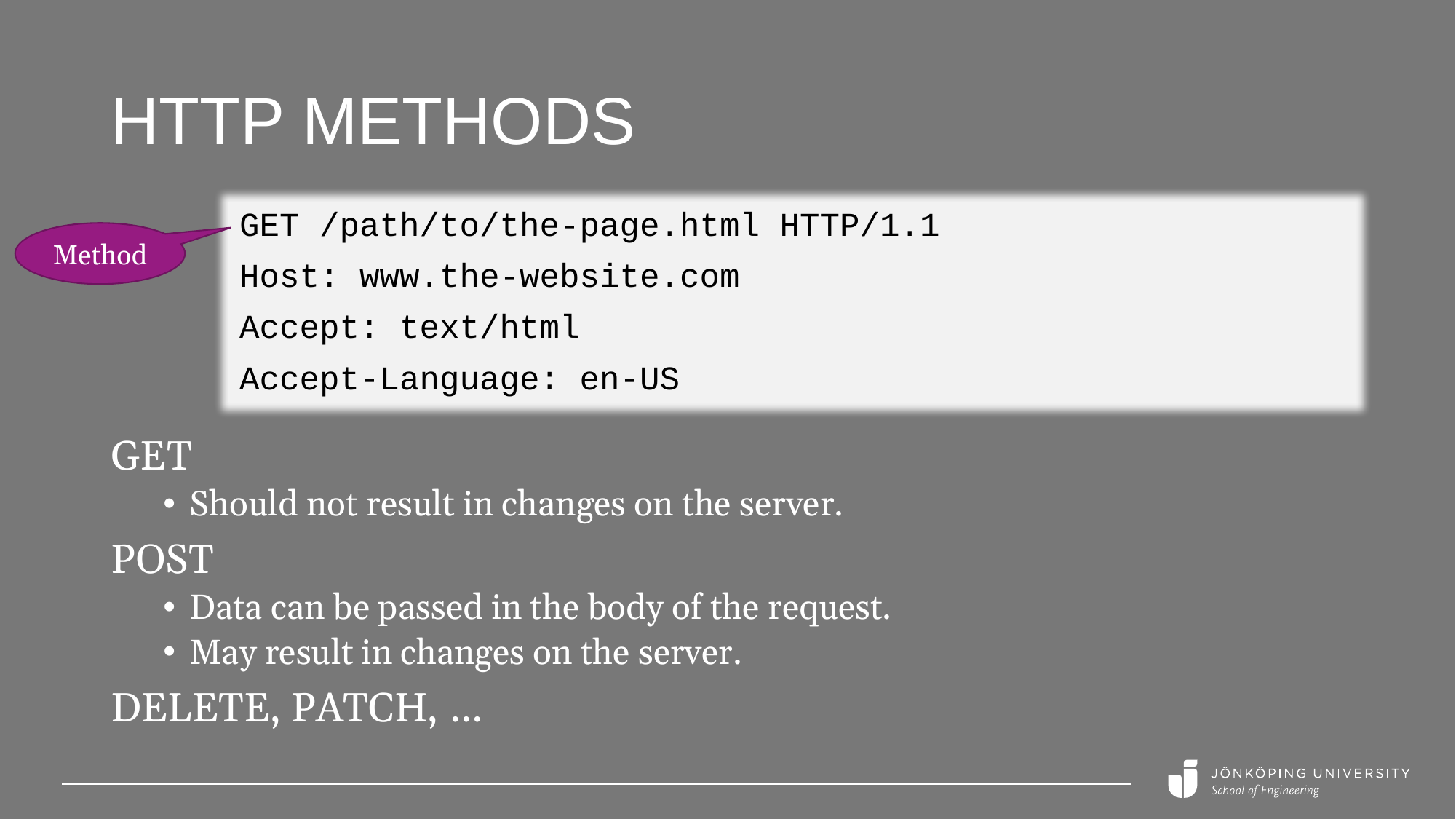

# HTTP methods
GET /path/to/the-page.html HTTP/1.1
Host: www.the-website.com
Accept: text/html
Accept-Language: en-US
Method
GET
Should not result in changes on the server.
POST
Data can be passed in the body of the request.
May result in changes on the server.
DELETE, PATCH, …